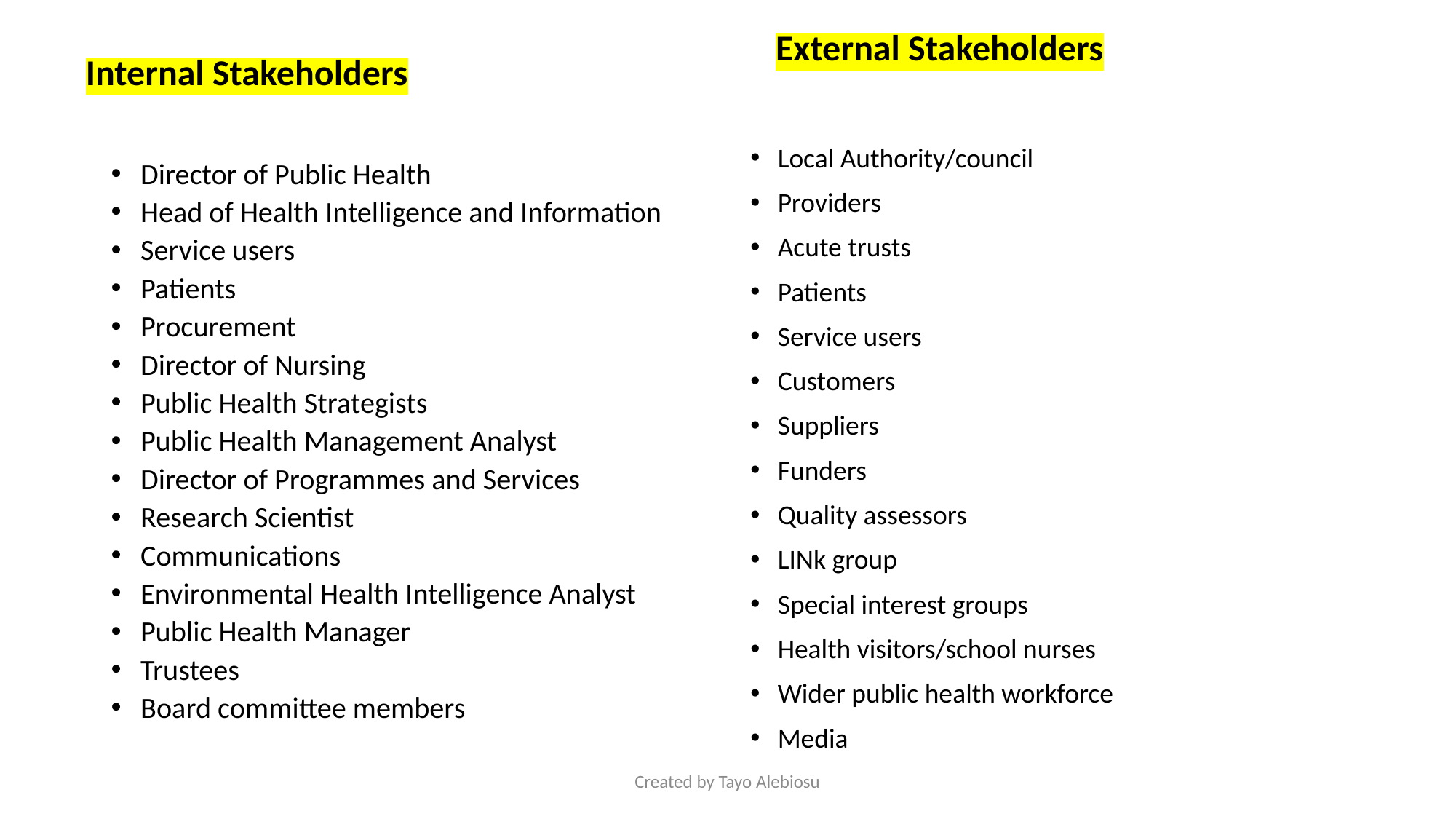

External Stakeholders

Internal Stakeholders

Local Authority/council
Providers
Acute trusts
Patients
Service users
Customers
Suppliers
Funders
Quality assessors
LINk group
Special interest groups
Health visitors/school nurses
Wider public health workforce
Media
Director of Public Health
Head of Health Intelligence and Information
Service users
Patients
Procurement
Director of Nursing
Public Health Strategists
Public Health Management Analyst
Director of Programmes and Services
Research Scientist
Communications
Environmental Health Intelligence Analyst
Public Health Manager
Trustees
Board committee members

Created by Tayo Alebiosu